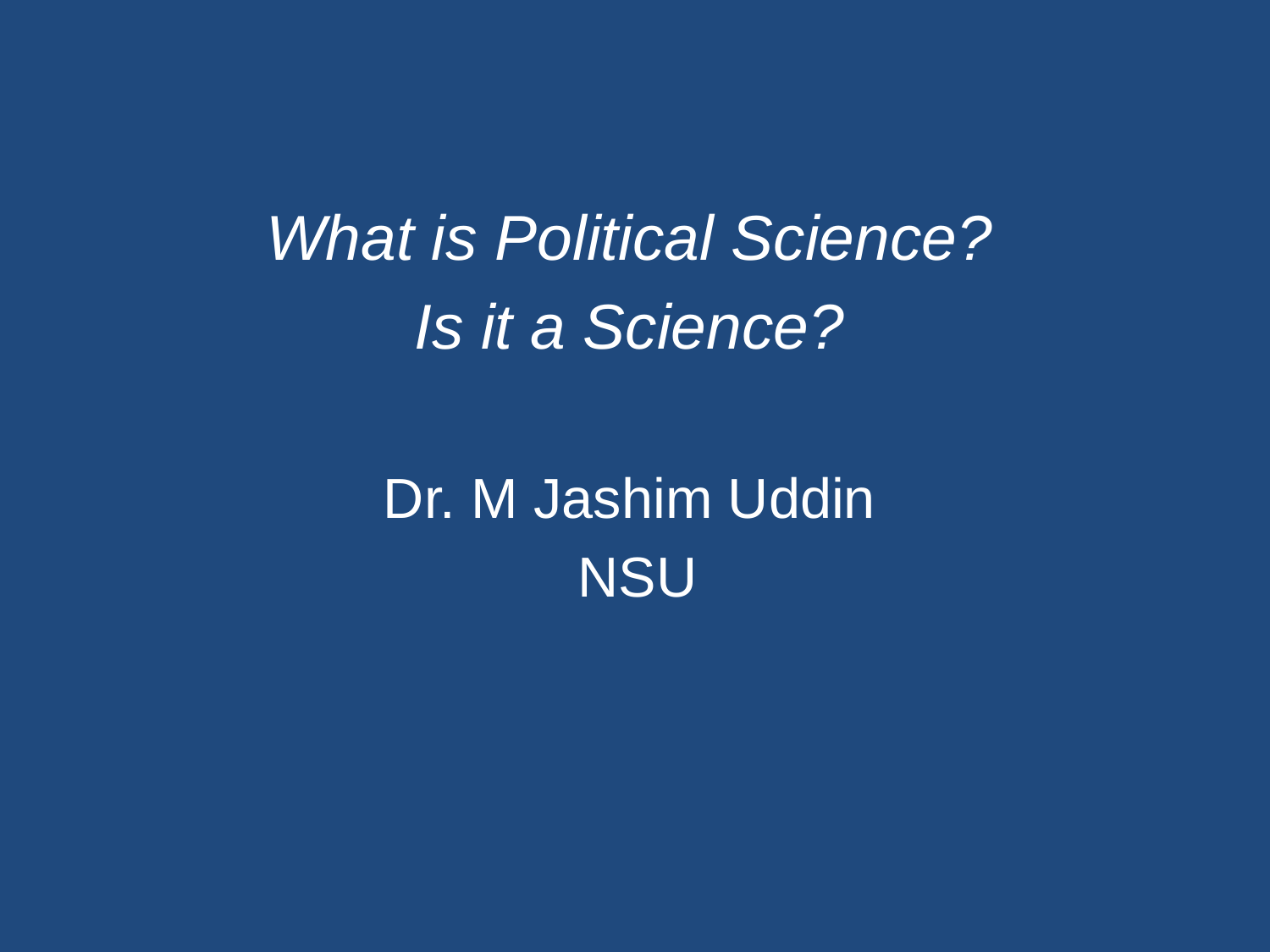

What is Political Science?
Is it a Science?

Dr. M Jashim Uddin
 NSU
#